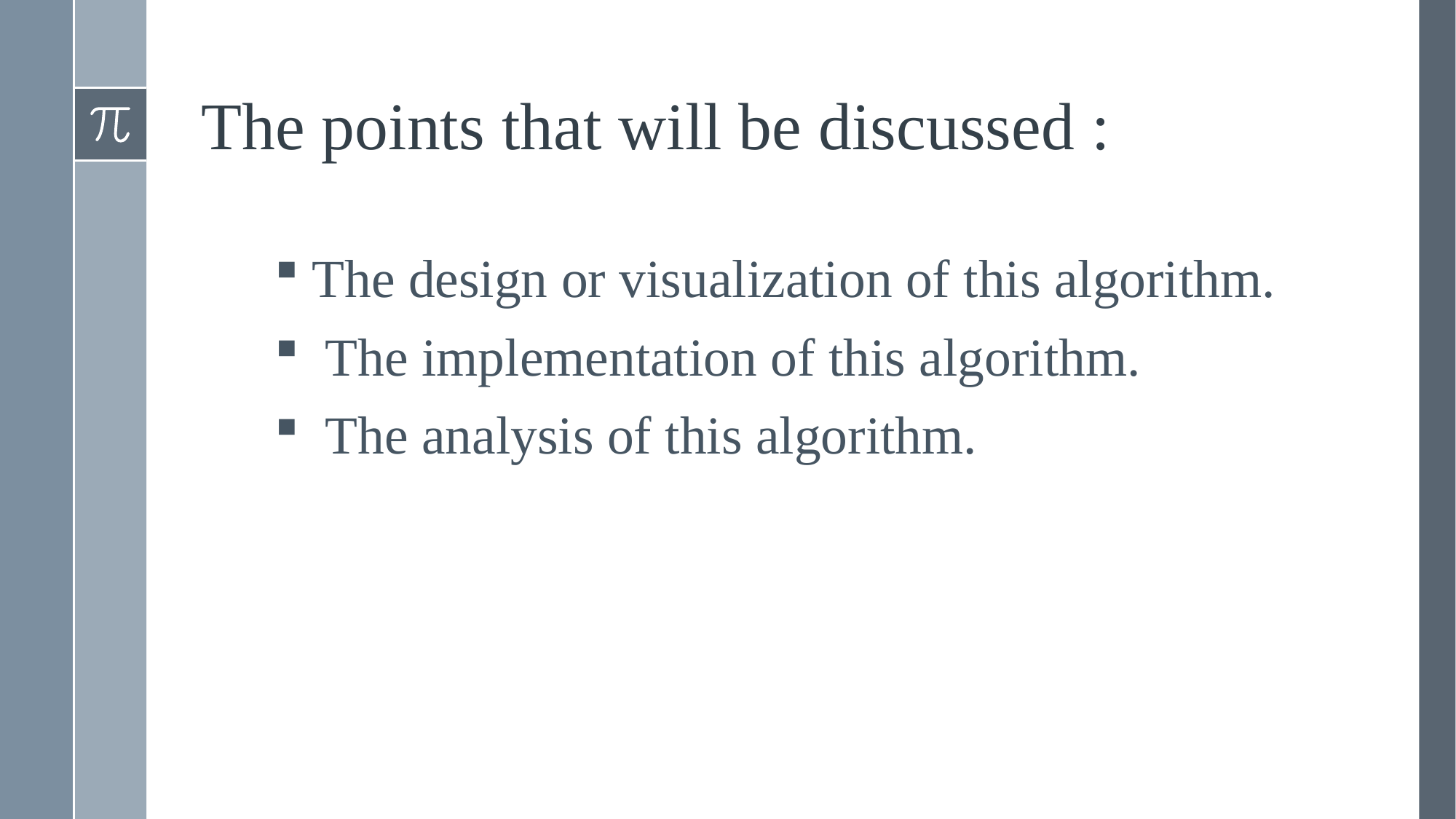

# The points that will be discussed :
The design or visualization of this algorithm.
 The implementation of this algorithm.
 The analysis of this algorithm.